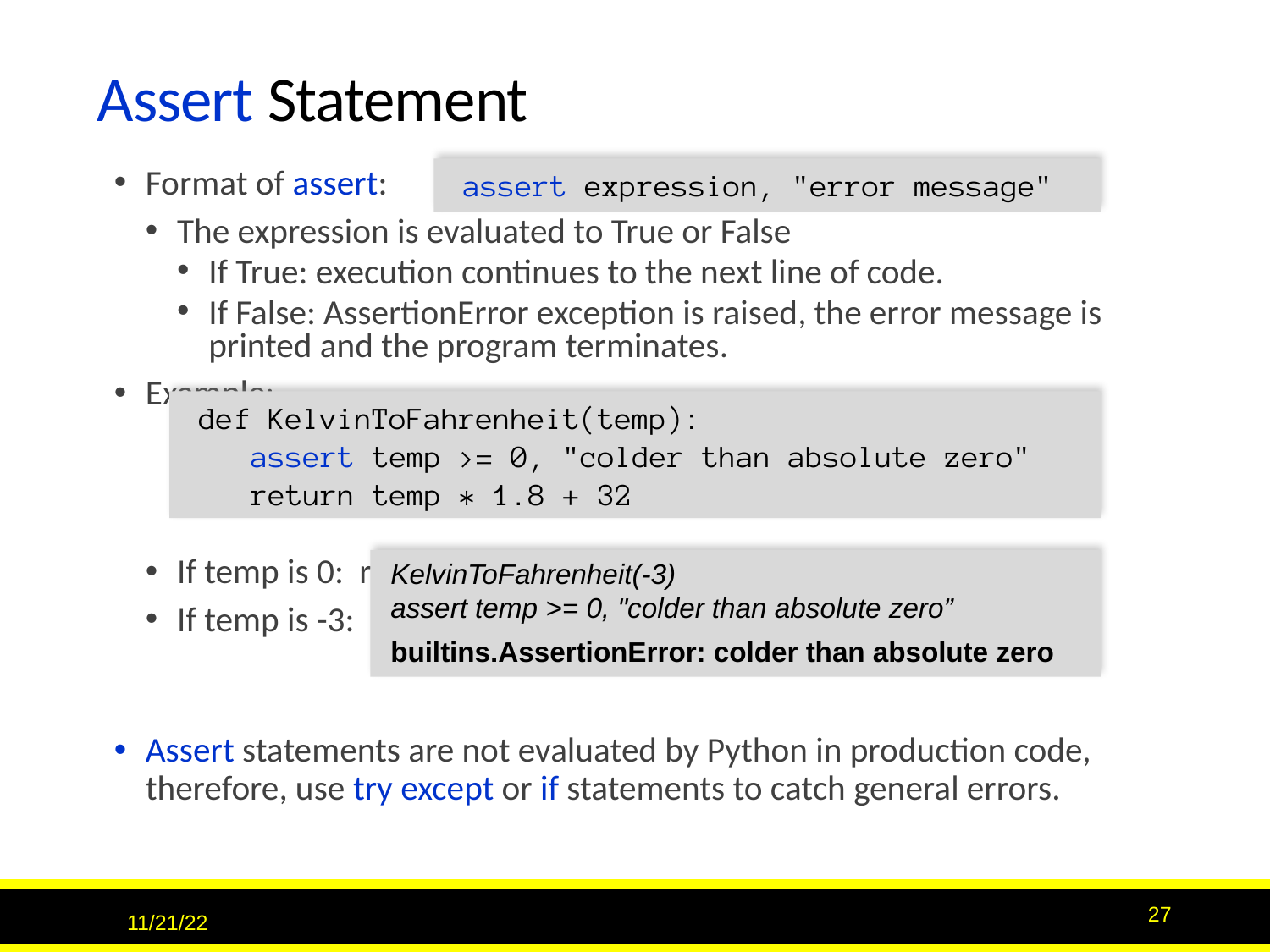

# Assert Statement
 assert expression, "error message"
Format of assert:
The expression is evaluated to True or False
If True: execution continues to the next line of code.
If False: AssertionError exception is raised, the error message is printed and the program terminates.
Example:

If temp is 0:  returns 32.0
If temp is -3:

Assert statements are not evaluated by Python in production code, therefore, use try except or if statements to catch general errors.

 def KelvinToFahrenheit(temp):
    assert temp >= 0, "colder than absolute zero"
    return temp * 1.8 + 32
 KelvinToFahrenheit(-3)
 assert temp >= 0, "colder than absolute zero”
 builtins.AssertionError: colder than absolute zero
11/21/22